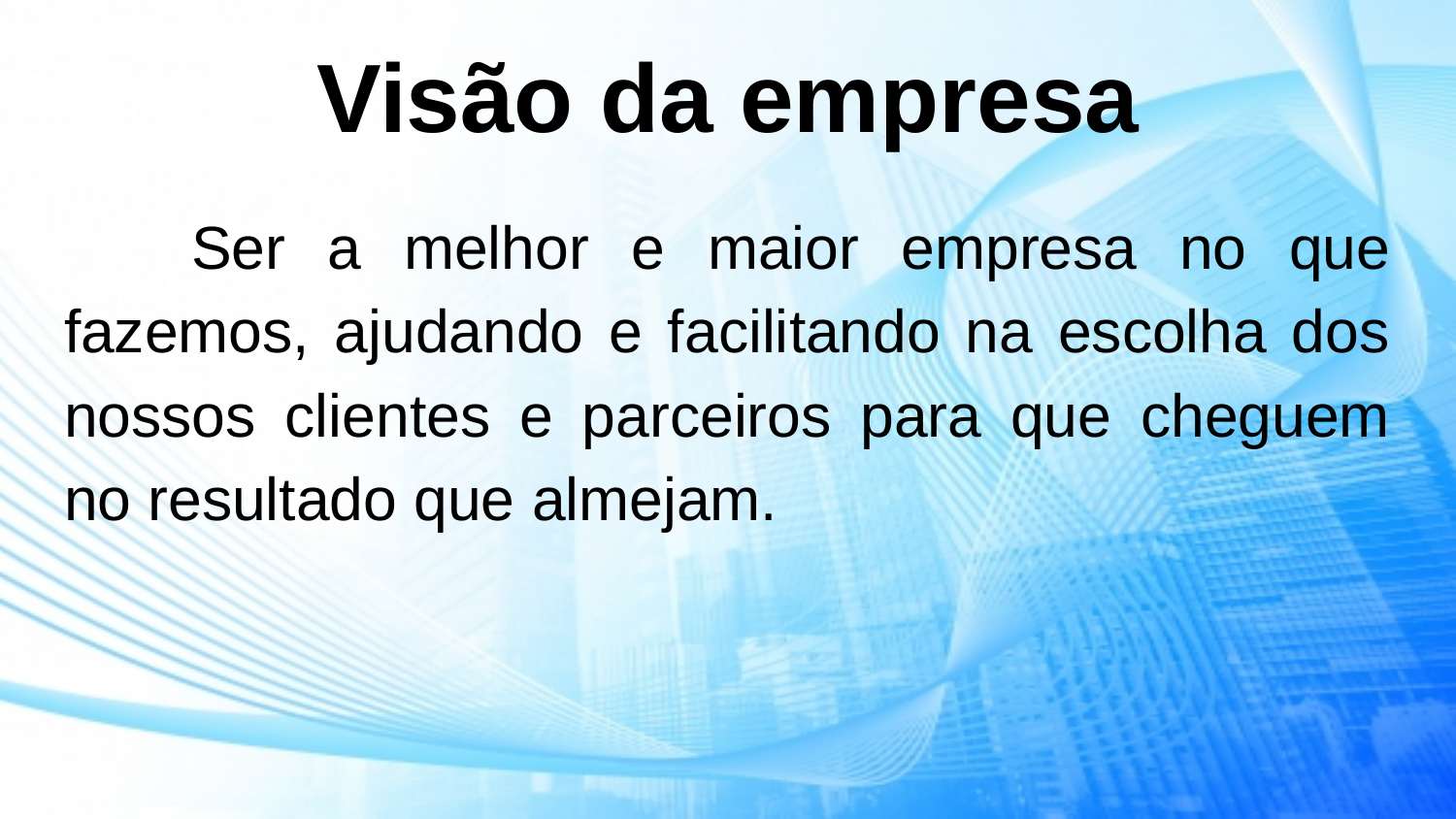

# Visão da empresa

   Ser a melhor e maior empresa no que fazemos, ajudando e facilitando na escolha dos nossos clientes e parceiros para que cheguem no resultado que almejam.